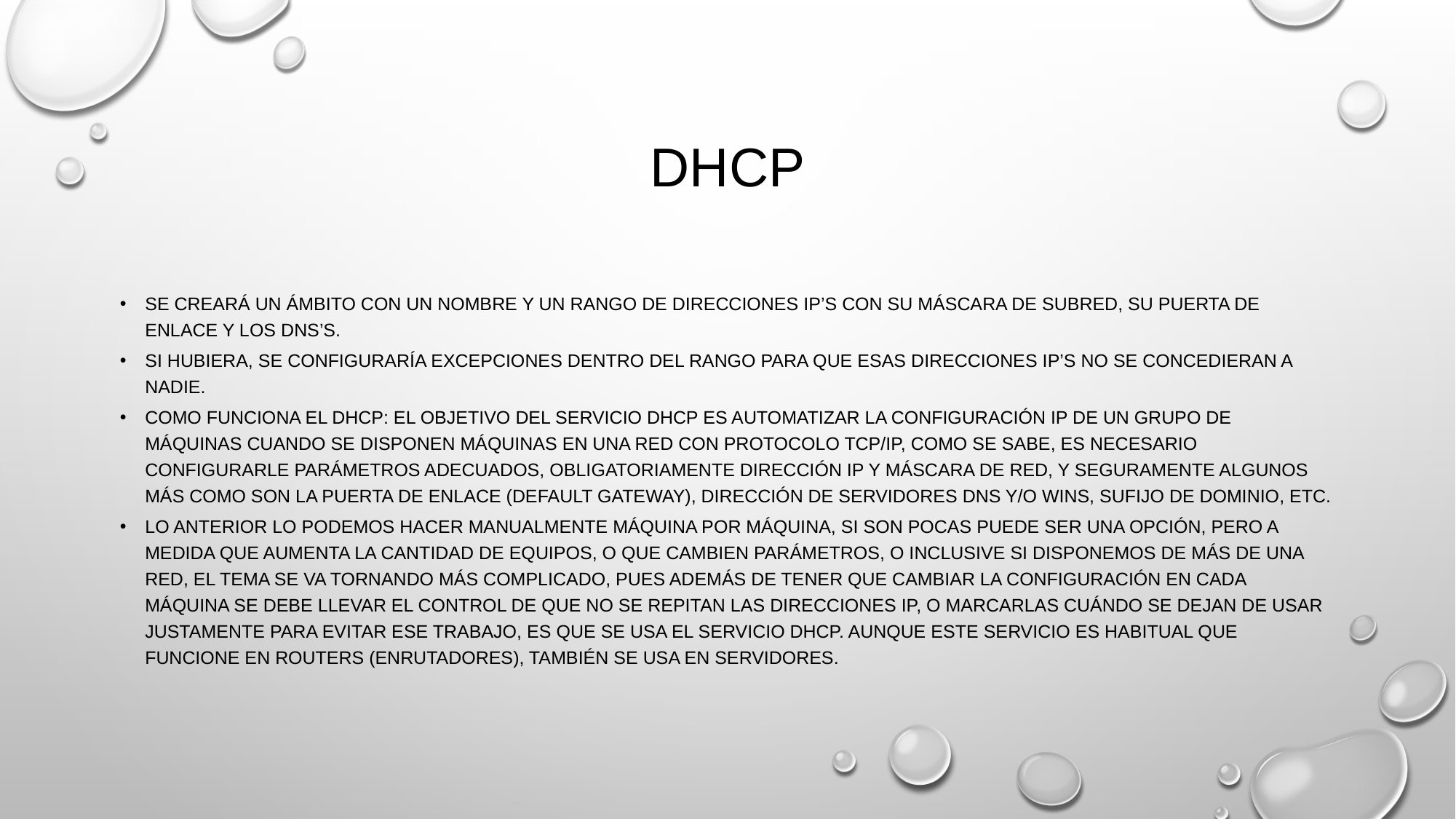

# DHCP
Se creará un ámbito con un nombre y un rango de direcciones IP’s con su máscara de subred, su puerta de enlace y los DNS’s.
Si hubiera, se configuraría excepciones dentro del rango para que esas direcciones IP’s no se concedieran a nadie.
Como funciona el DHCP: El objetivo del servicio DHCP es automatizar la configuración IP de un grupo de máquinas Cuando se disponen máquinas en una red con protocolo TCP/IP, como se sabe, es necesario configurarle parámetros adecuados, obligatoriamente Dirección IP y Máscara de red, y seguramente algunos más como son la Puerta de Enlace (Default Gateway), dirección de servidores DNS y/o WINS, sufijo de dominio, etc.
Lo anterior lo podemos hacer manualmente máquina por máquina, si son pocas puede ser una opción, pero a medida que aumenta la cantidad de equipos, o que cambien parámetros, o inclusive si disponemos de más de una red, el tema se va tornando más complicado, pues además de tener que cambiar la configuración en cada máquina se debe llevar el control de que no se repitan las direcciones IP, o marcarlas cuándo se dejan de usar Justamente para evitar ese trabajo, es que se usa el servicio DHCP. Aunque este servicio es habitual que funcione en Routers (Enrutadores), también se usa en servidores.